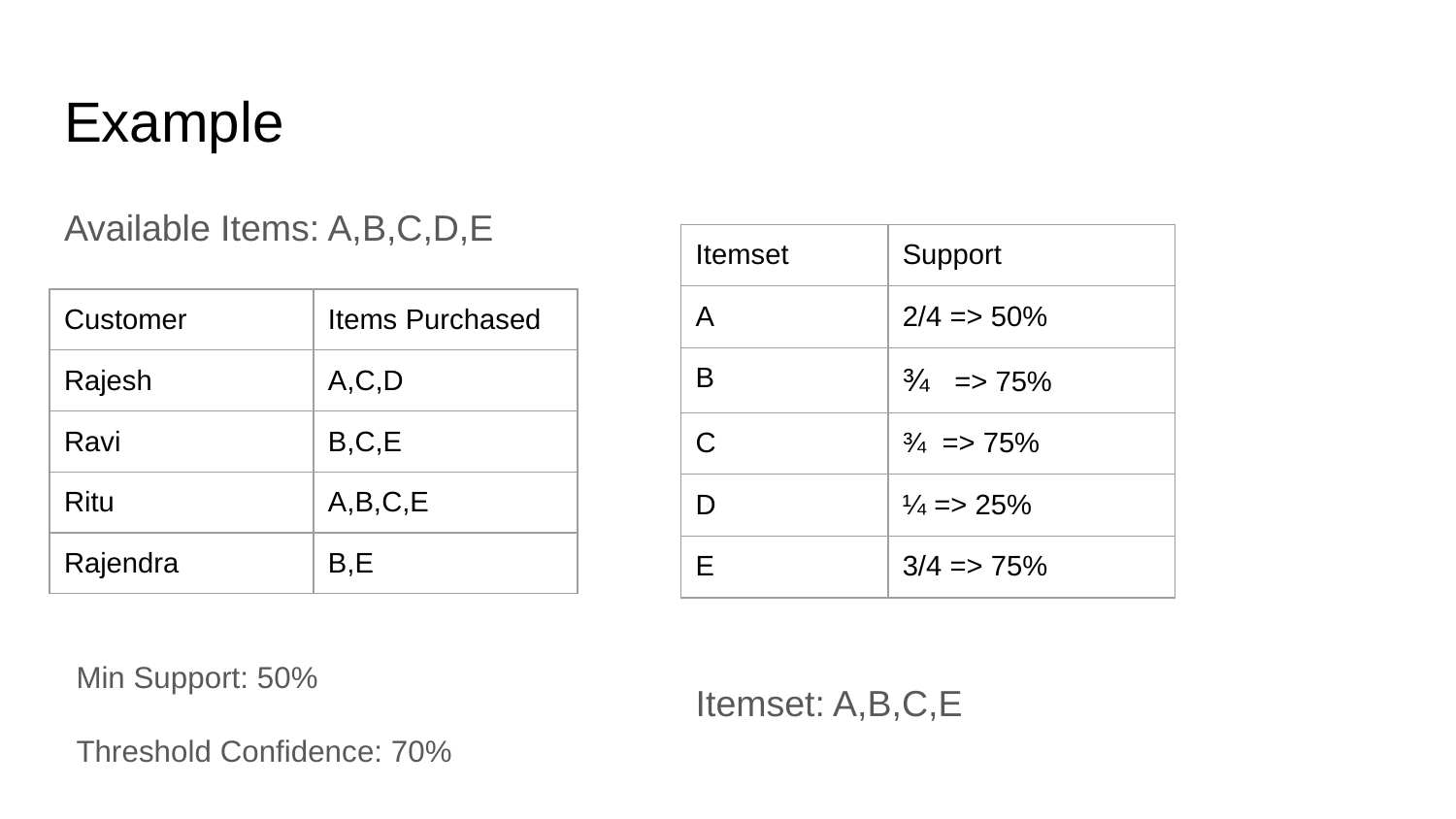

# Example
Available Items: A,B,C,D,E
| Itemset | Support |
| --- | --- |
| A | 2/4 => 50% |
| B | ¾ => 75% |
| C | ¾ => 75% |
| D | ¼ => 25% |
| E | 3/4 => 75% |
| Customer | Items Purchased |
| --- | --- |
| Rajesh | A,C,D |
| Ravi | B,C,E |
| Ritu | A,B,C,E |
| Rajendra | B,E |
Min Support: 50%
Threshold Confidence: 70%
Itemset: A,B,C,E